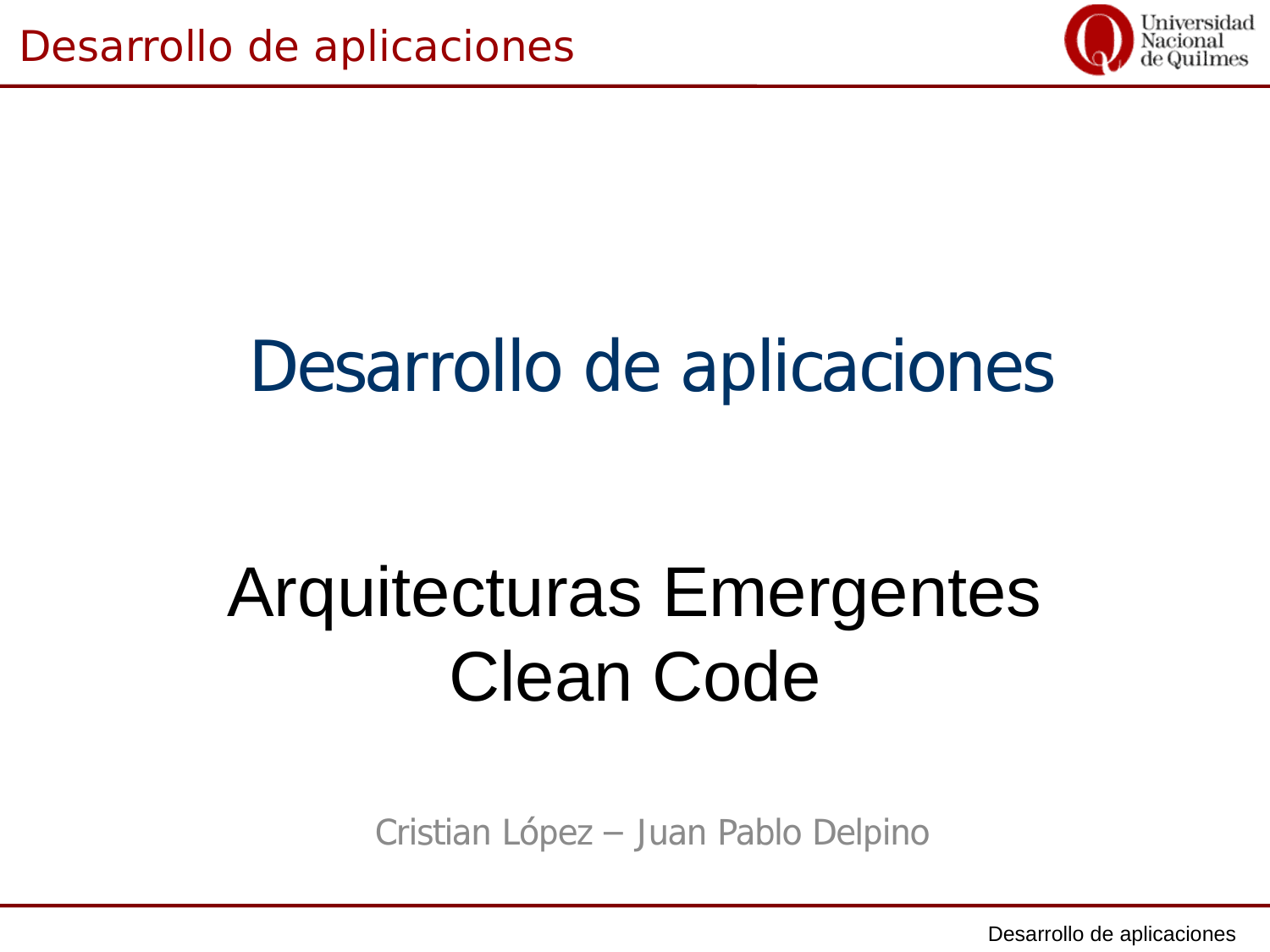

# Desarrollo de aplicaciones
Arquitecturas Emergentes Clean Code
Cristian López – Juan Pablo Delpino